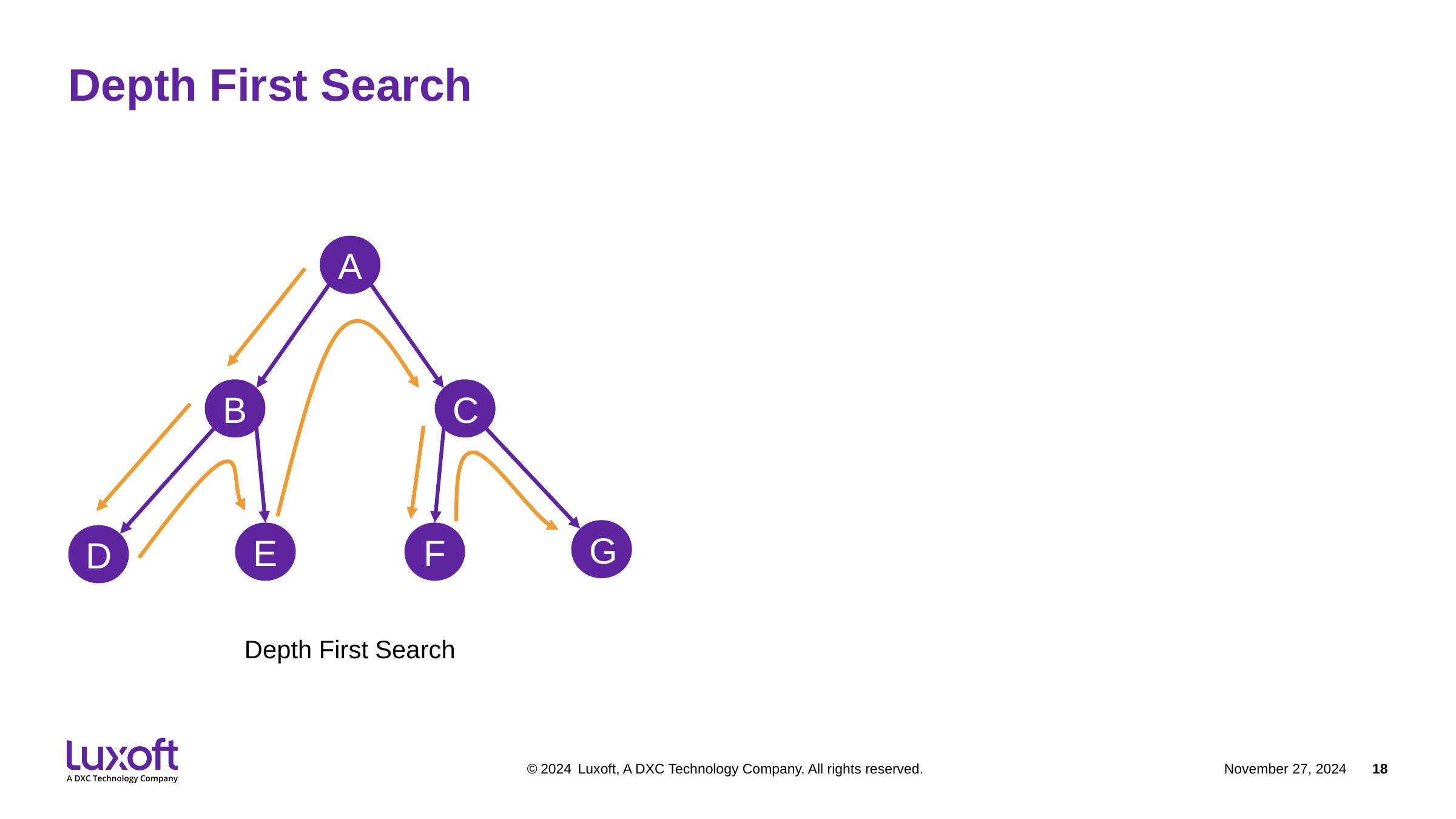

# Depth First Search
A
B
C
G
E
F
D

Depth First Search